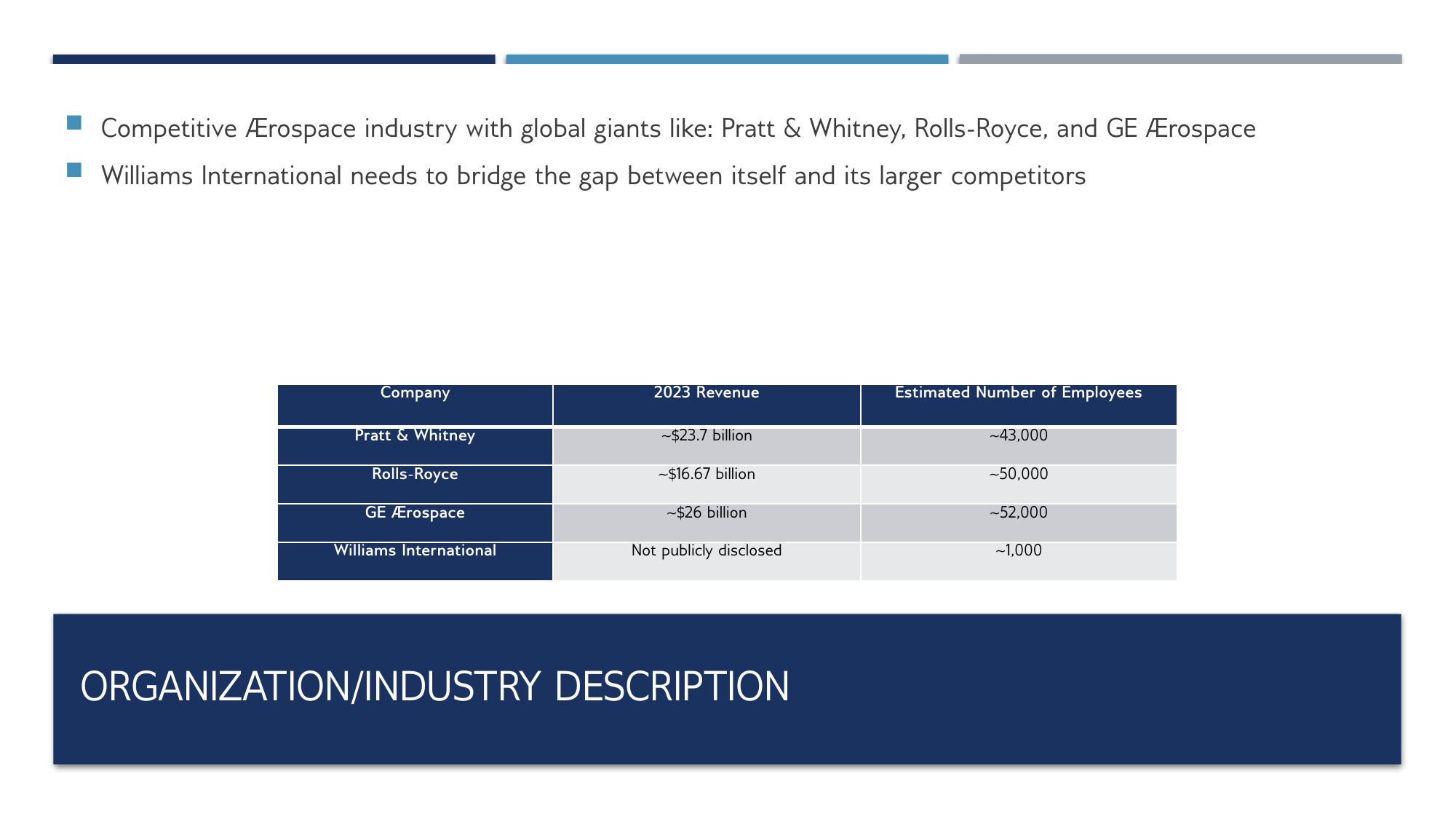

Competitive Aerospace industry with global giants like: Pratt & Whitney, Rolls-Royce, and GE Aerospace
Williams International needs to bridge the gap between itself and its larger competitors

| Company | 2023 Revenue | Estimated Number of Employees |
| --- | --- | --- |
| Pratt & Whitney | ~$23.7 billion | ~43,000 |
| Rolls-Royce | ~$16.67 billion | ~50,000 |
| GE Aerospace | ~$26 billion | ~52,000 |
| Williams International | Not publicly disclosed | ~1,000 |

# Organization/Industry Description